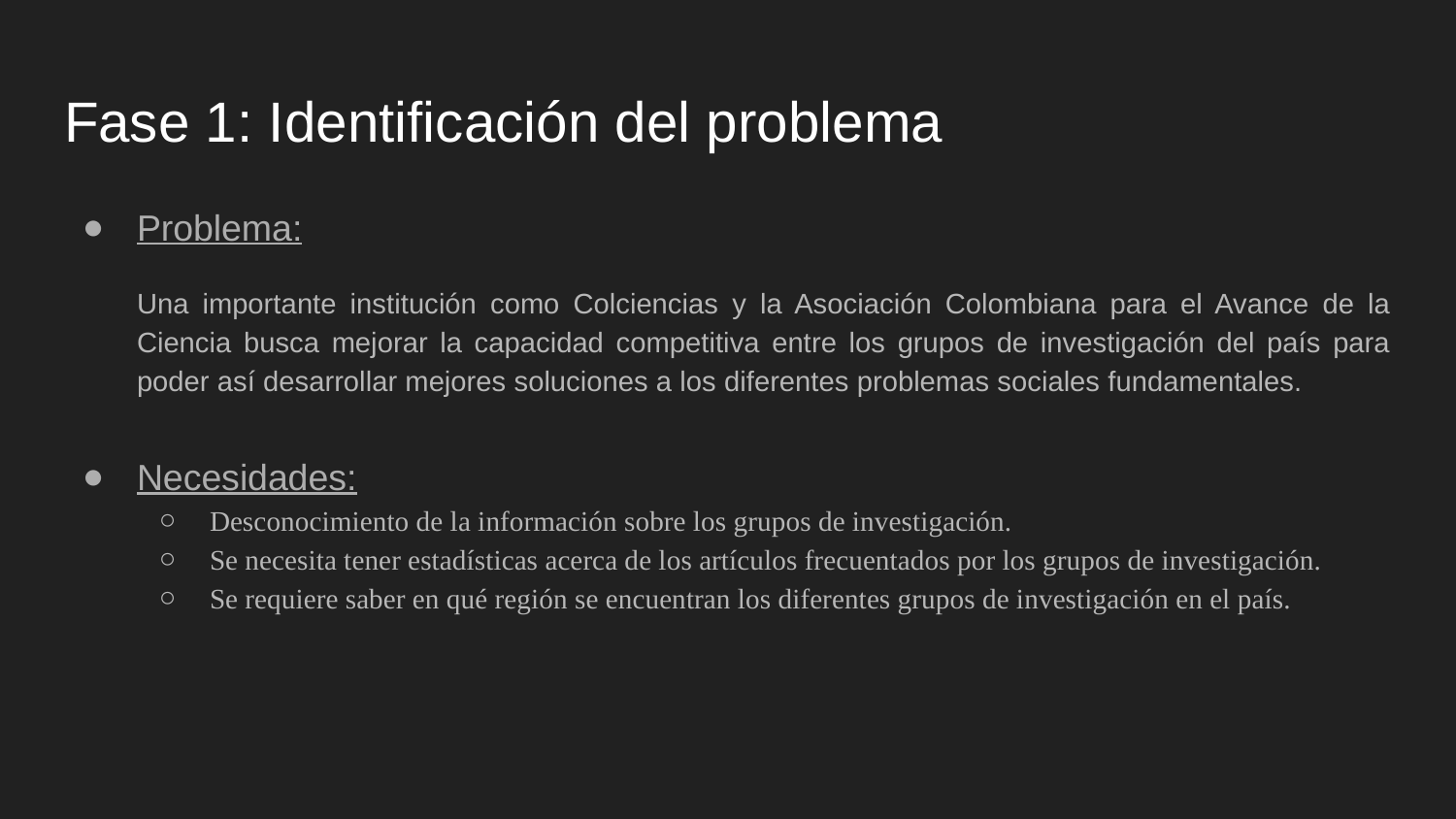

# Fase 1: Identificación del problema
Problema:
Una importante institución como Colciencias y la Asociación Colombiana para el Avance de la Ciencia busca mejorar la capacidad competitiva entre los grupos de investigación del país para poder así desarrollar mejores soluciones a los diferentes problemas sociales fundamentales.

Necesidades:
Desconocimiento de la información sobre los grupos de investigación.
Se necesita tener estadísticas acerca de los artículos frecuentados por los grupos de investigación.
Se requiere saber en qué región se encuentran los diferentes grupos de investigación en el país.